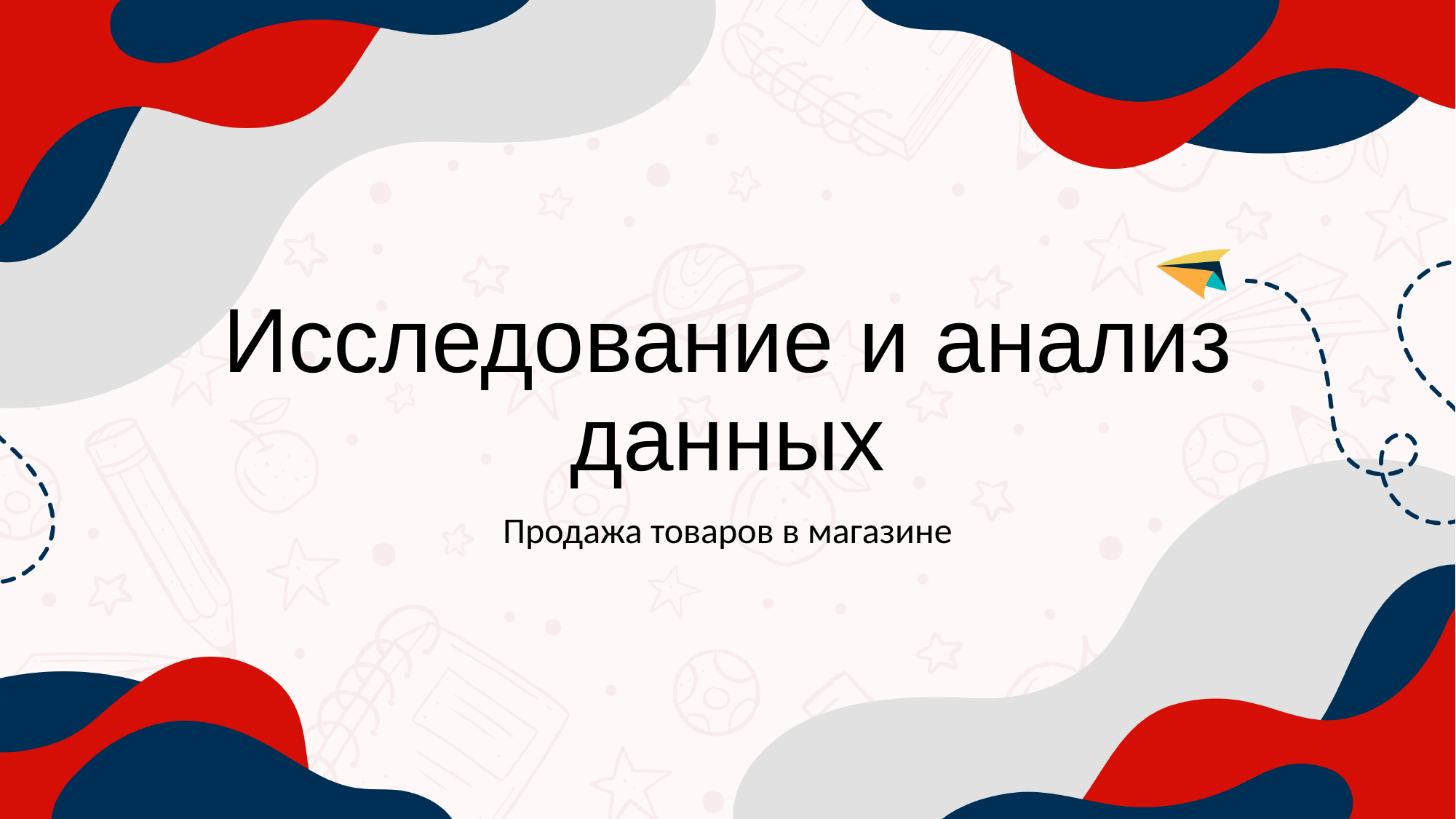

# Исследование и анализ данных
Продажа товаров в магазине